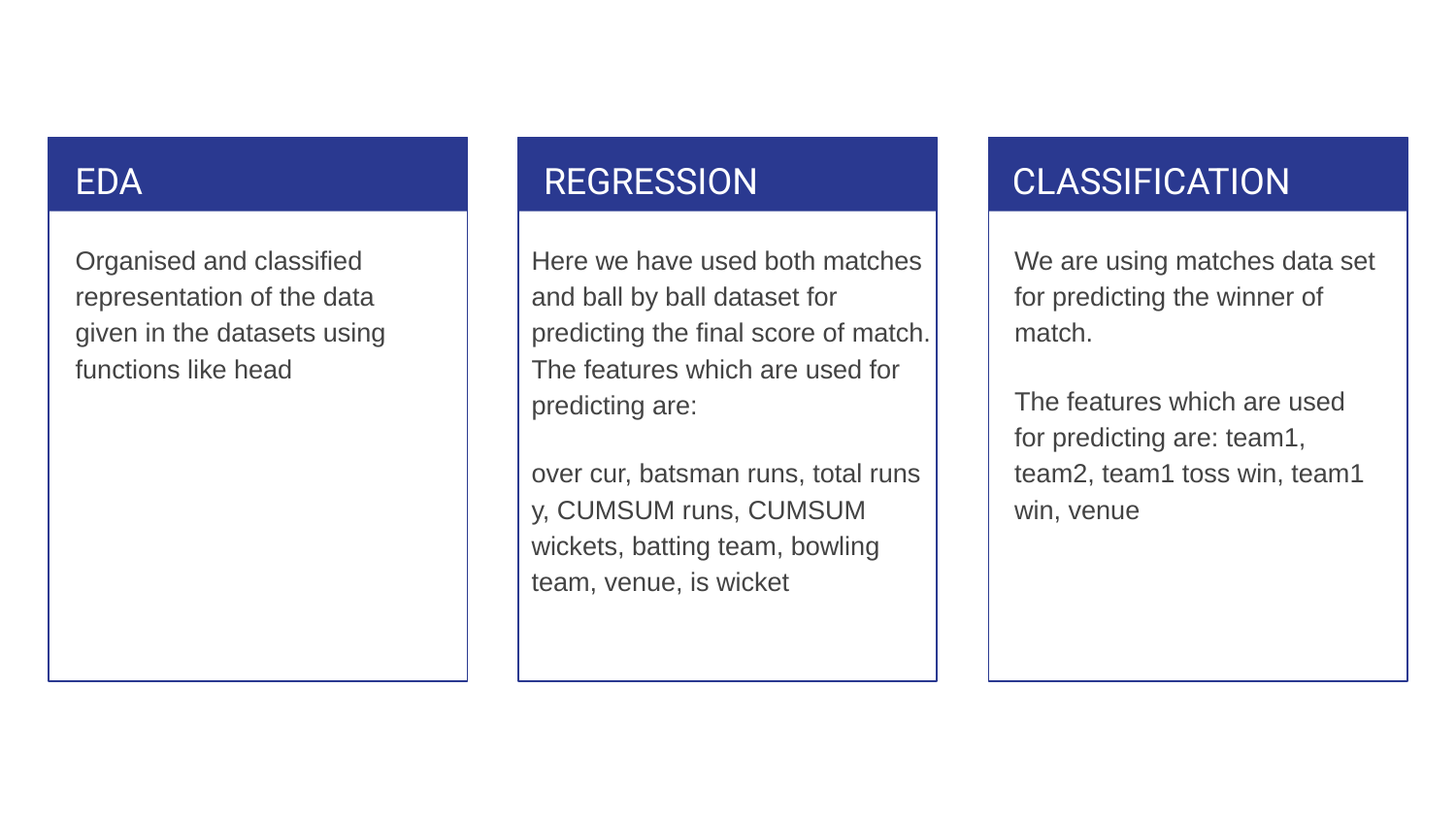

EDA

REGRESSION

CLASSIFICATION
Organised and classified representation of the data given in the datasets using functions like head
Here we have used both matches and ball by ball dataset for predicting the final score of match. The features which are used for predicting are:
over cur, batsman runs, total runs y, CUMSUM runs, CUMSUM wickets, batting team, bowling team, venue, is wicket
We are using matches data set for predicting the winner of match.
The features which are used for predicting are: team1, team2, team1 toss win, team1 win, venue